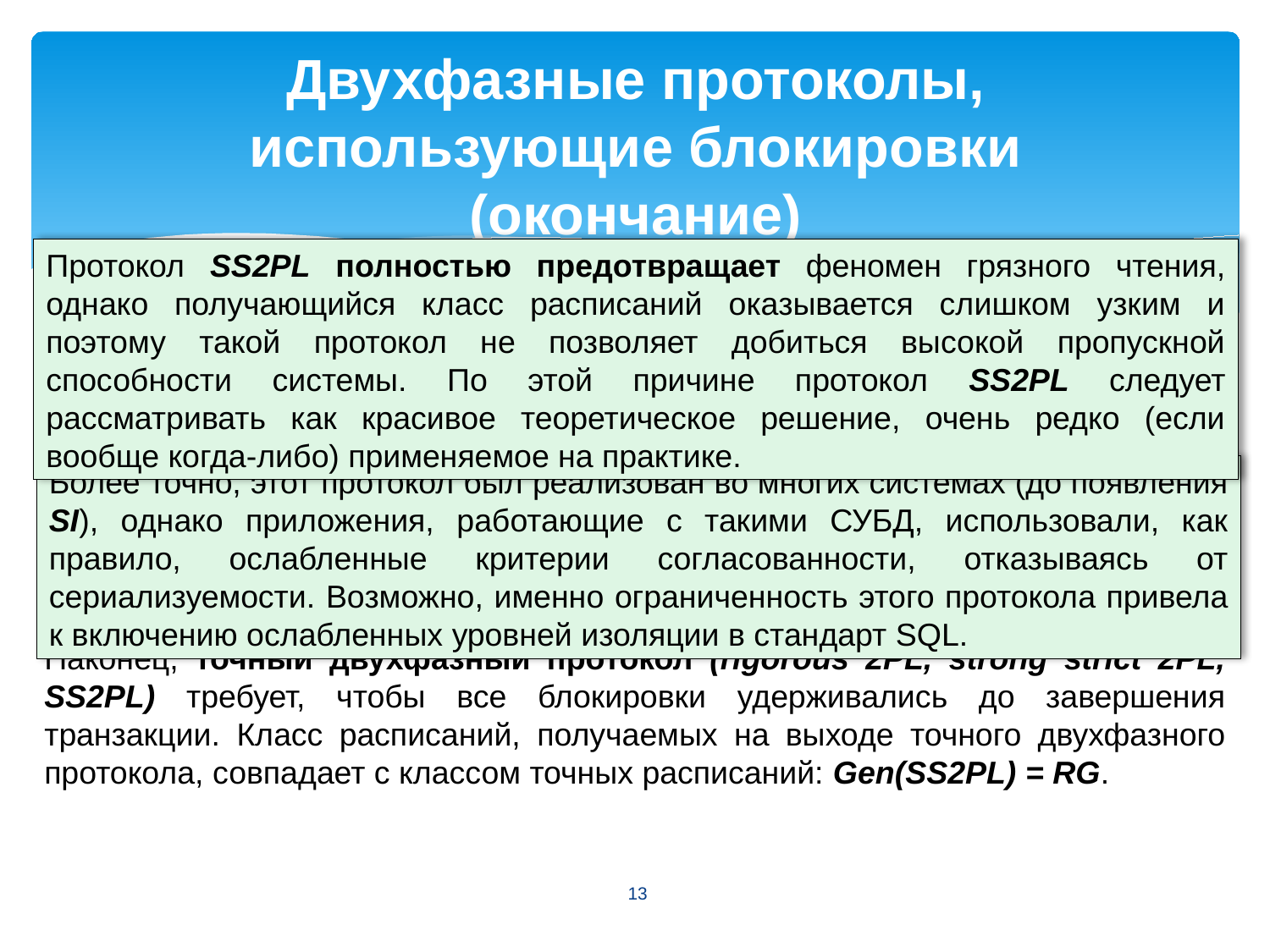

# Двухфазные протоколы, использующие блокировки (окончание)
Протокол SS2PL полностью предотвращает феномен грязного чтения, однако получающийся класс расписаний оказывается слишком узким и поэтому такой протокол не позволяет добиться высокой пропускной способности системы. По этой причине протокол SS2PL следует рассматривать как красивое теоретическое решение, очень редко (если вообще когда-либо) применяемое на практике.
Вариант, который называется строгим двухфазным протоколом (strict 2PL, S2PL), отличается тем, что блокировки, установленные для операций записи, не снимаются до завершения транзакции.
Строгий двухфазный протокол генерирует расписания, которые сериализуемы по конфликтам и являются строгими: Gen(S2PL) ⊂ CSR ∩ ST. Таким образом, на выходе S2PL получаются строгие, а следовательно, бескаскадные и восстановимые сериализуемые расписания.
Наконец, точный двухфазный протокол (rigorous 2PL, strong strict 2PL, SS2PL) требует, чтобы все блокировки удерживались до завершения транзакции. Класс расписаний, получаемых на выходе точного двухфазного протокола, совпадает с классом точных расписаний: Gen(SS2PL) = RG.

Более точно, этот протокол был реализован во многих системах (до появления SI), однако приложения, работающие с такими СУБД, использовали, как правило, ослабленные критерии согласованности, отказываясь от сериализуемости. Возможно, именно ограниченность этого протокола привела к включению ослабленных уровней изоляции в стандарт SQL.
13